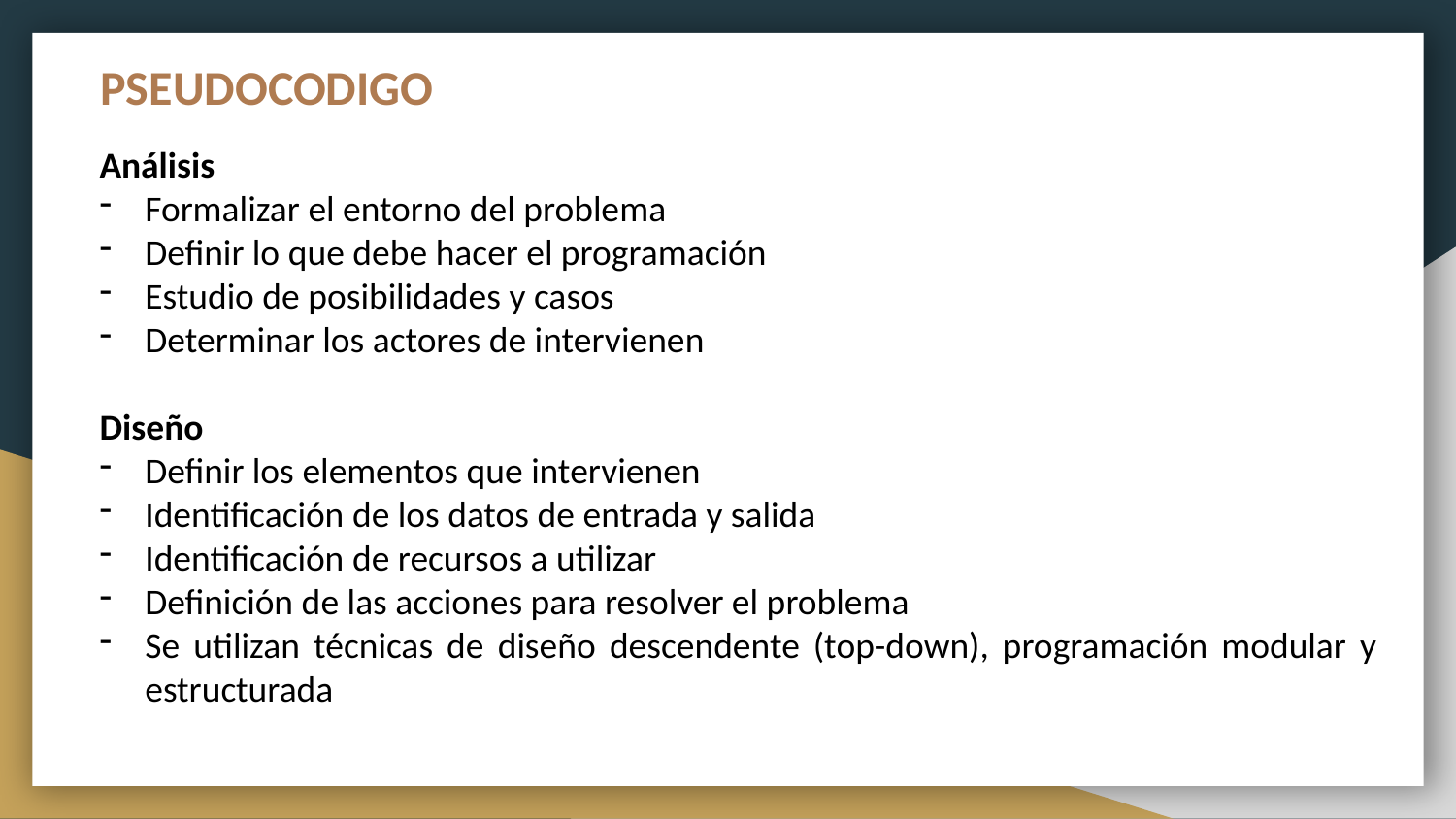

# PSEUDOCODIGO
Análisis
Formalizar el entorno del problema
Definir lo que debe hacer el programación
Estudio de posibilidades y casos
Determinar los actores de intervienen

Diseño
Definir los elementos que intervienen
Identificación de los datos de entrada y salida
Identificación de recursos a utilizar
Definición de las acciones para resolver el problema
Se utilizan técnicas de diseño descendente (top-down), programación modular y estructurada